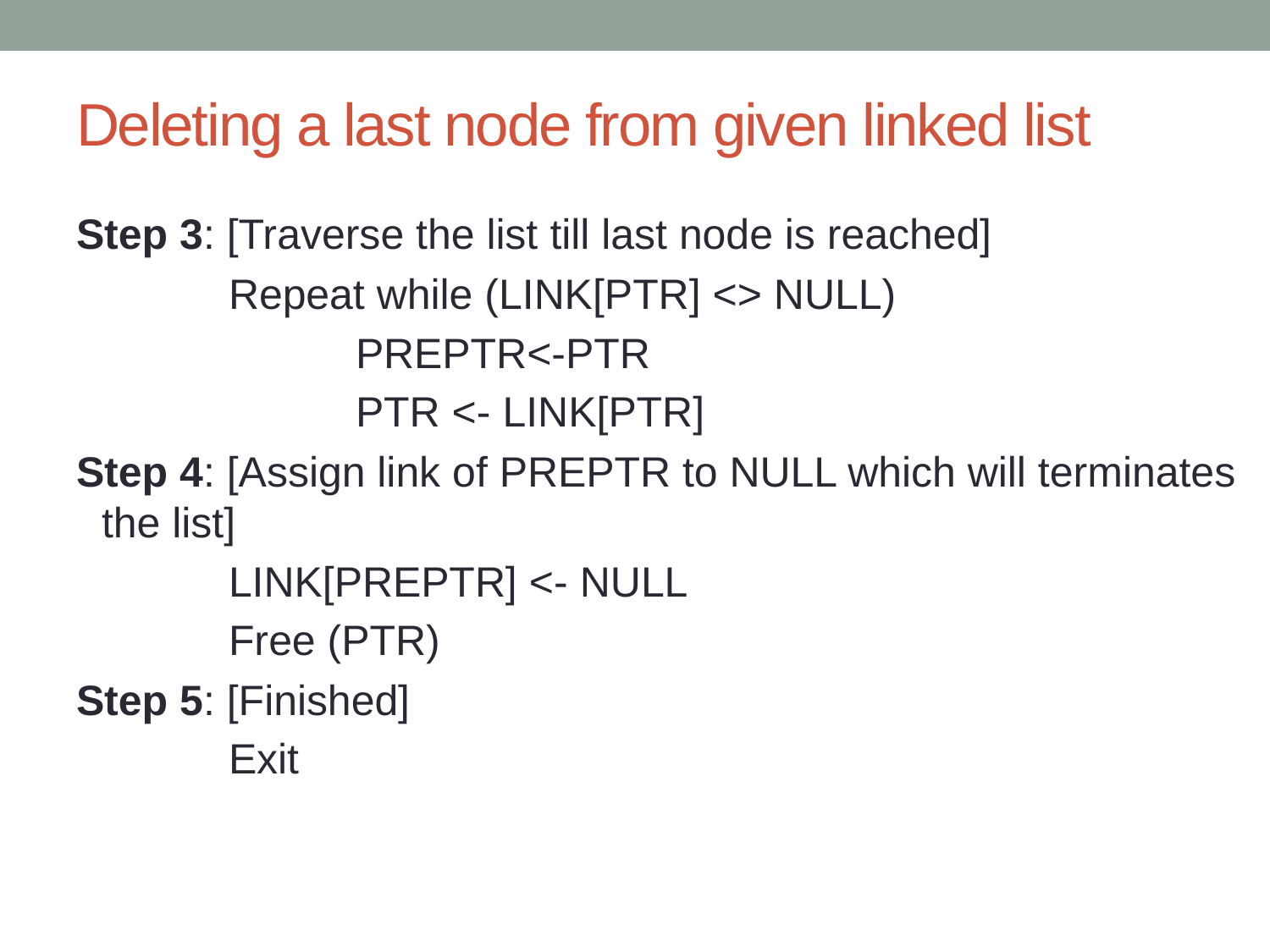

# Deleting a last node from given linked list
Step 3: [Traverse the list till last node is reached]
		Repeat while (LINK[PTR] <> NULL)
			PREPTR<-PTR
			PTR <- LINK[PTR]
Step 4: [Assign link of PREPTR to NULL which will terminates the list]
		LINK[PREPTR] <- NULL
		Free (PTR)
Step 5: [Finished]
		Exit